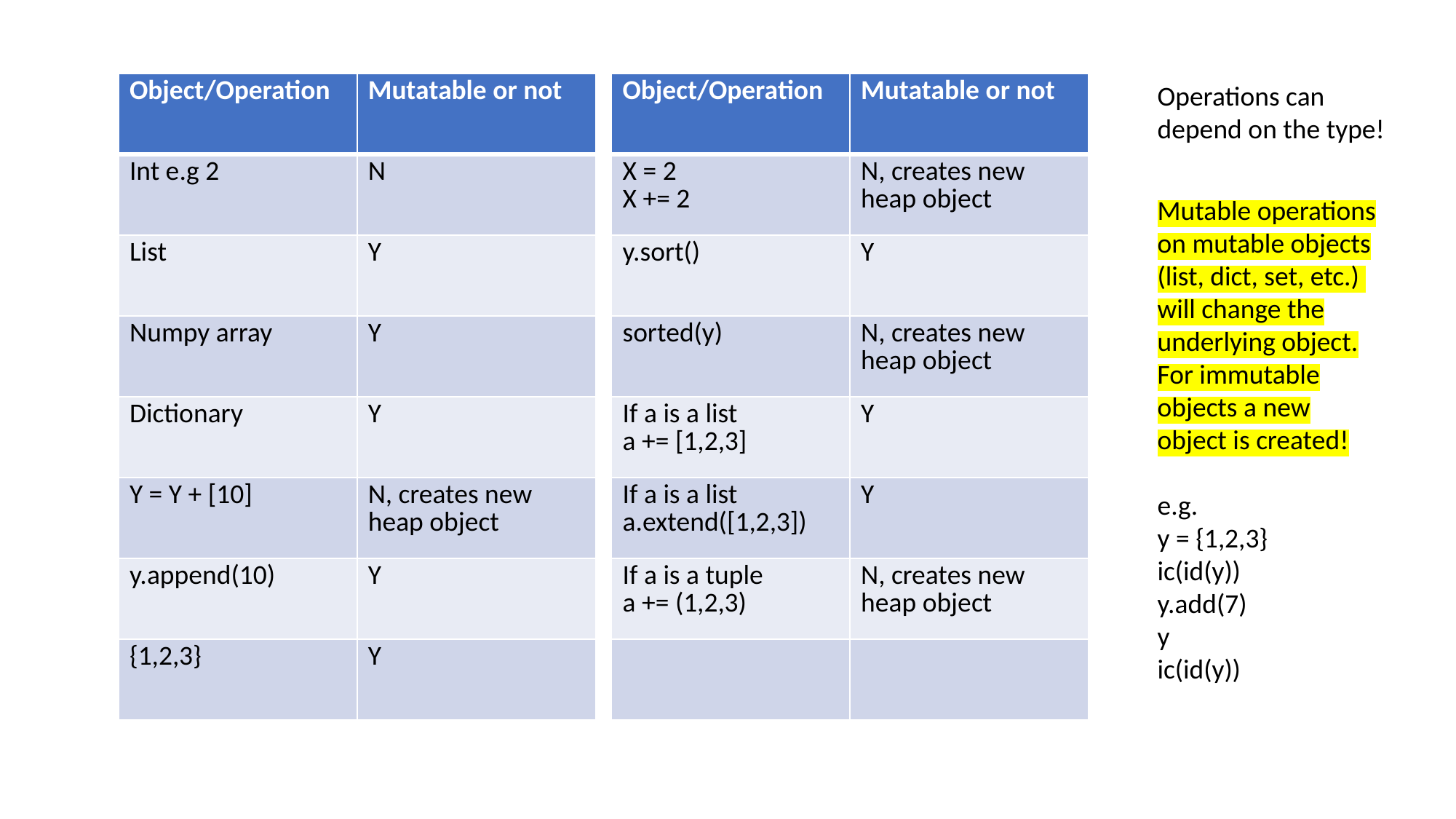

| Object/Operation | Mutatable or not |
| --- | --- |
| Int e.g 2 | N |
| List | Y |
| Numpy array | Y |
| Dictionary | Y |
| Y = Y + [10] | N, creates new heap object |
| y.append(10) | Y |
| {1,2,3} | Y |
| Object/Operation | Mutatable or not |
| --- | --- |
| X = 2 X += 2 | N, creates new heap object |
| y.sort() | Y |
| sorted(y) | N, creates new heap object |
| If a is a list a += [1,2,3] | Y |
| If a is a list a.extend([1,2,3]) | Y |
| If a is a tuple a += (1,2,3) | N, creates new heap object |
|  |  |
Operations can depend on the type!
Mutable operations on mutable objects (list, dict, set, etc.)  will change the underlying object. For immutable objects a new object is created!

e.g.
y = {1,2,3}
ic(id(y))
y.add(7)
y
ic(id(y))